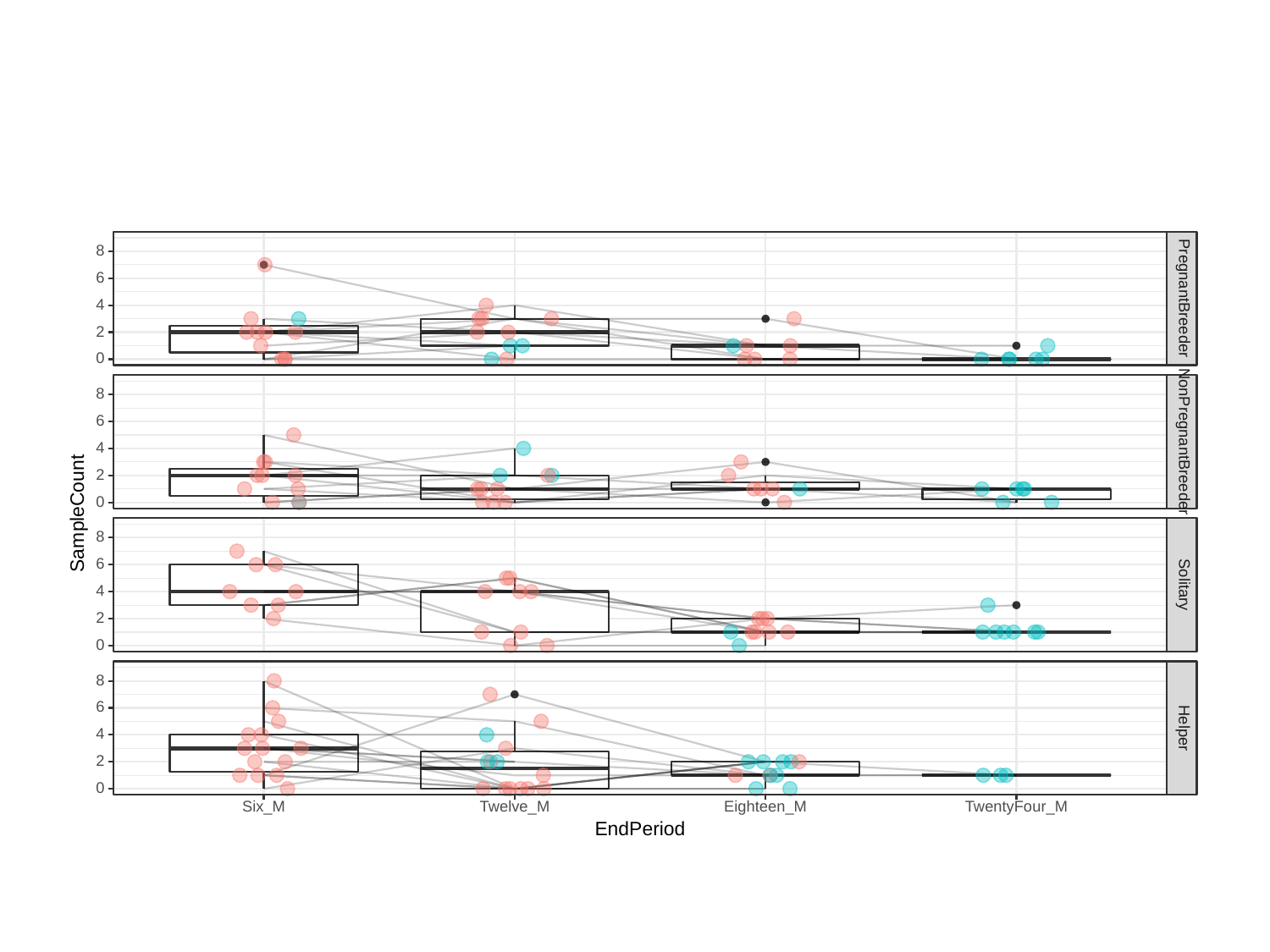

#

8

6

PregnantBreeder

4

2

0

8

6

NonPregnantBreeder

4

2

0

SampleCount

8

6

Solitary

4

2

0

8

6

Helper

4

2

0

Six_M
Eighteen_M
TwentyFour_M
Twelve_M
EndPeriod